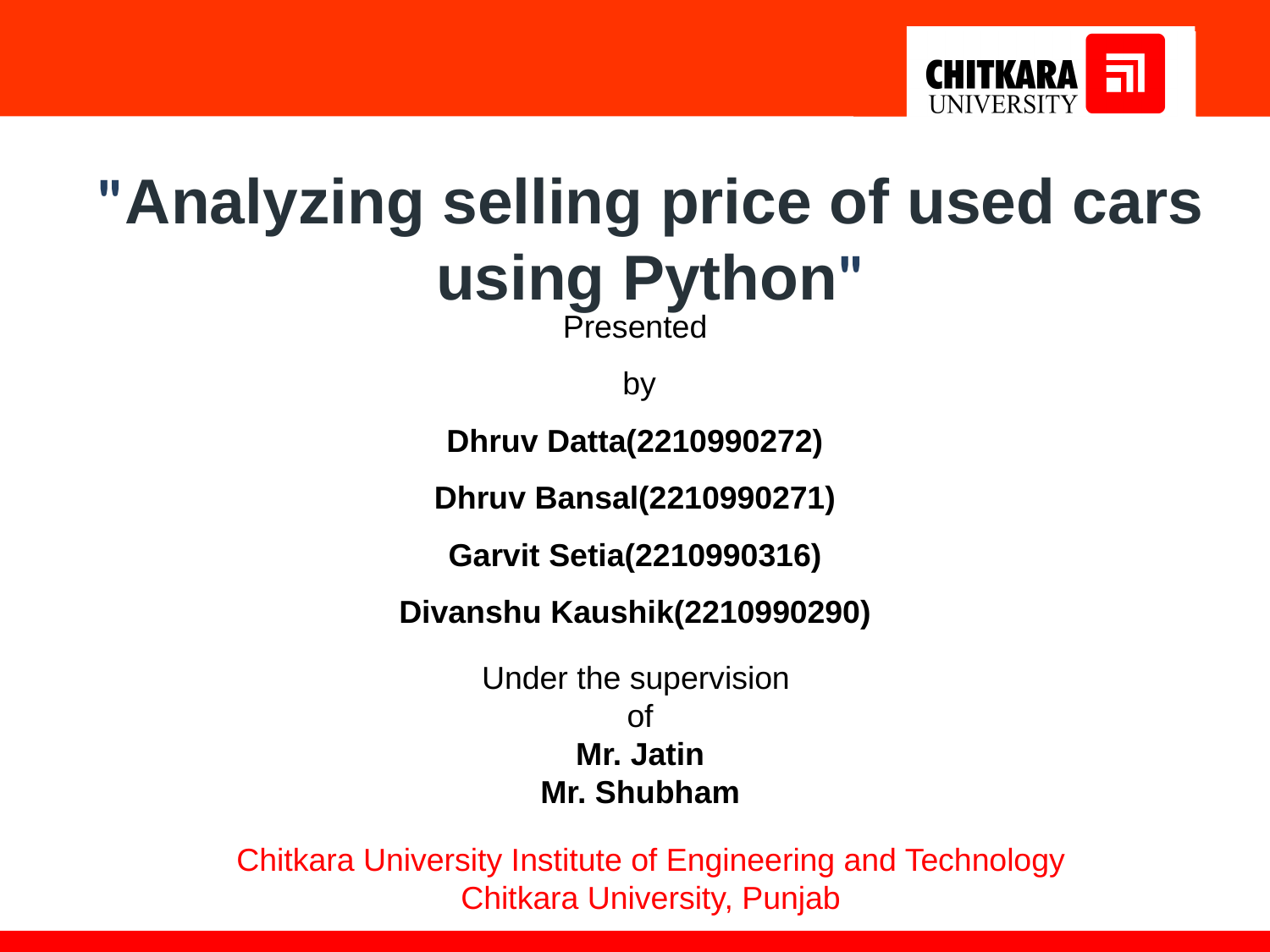

"Analyzing selling price of used cars using Python"

Presented
 by
Dhruv Datta(2210990272)
Dhruv Bansal(2210990271)
Garvit Setia(2210990316)
Divanshu Kaushik(2210990290)

Under the supervision
of
Mr. Jatin
Mr. Shubham
Chitkara University Institute of Engineering and Technology
Chitkara University, Punjab